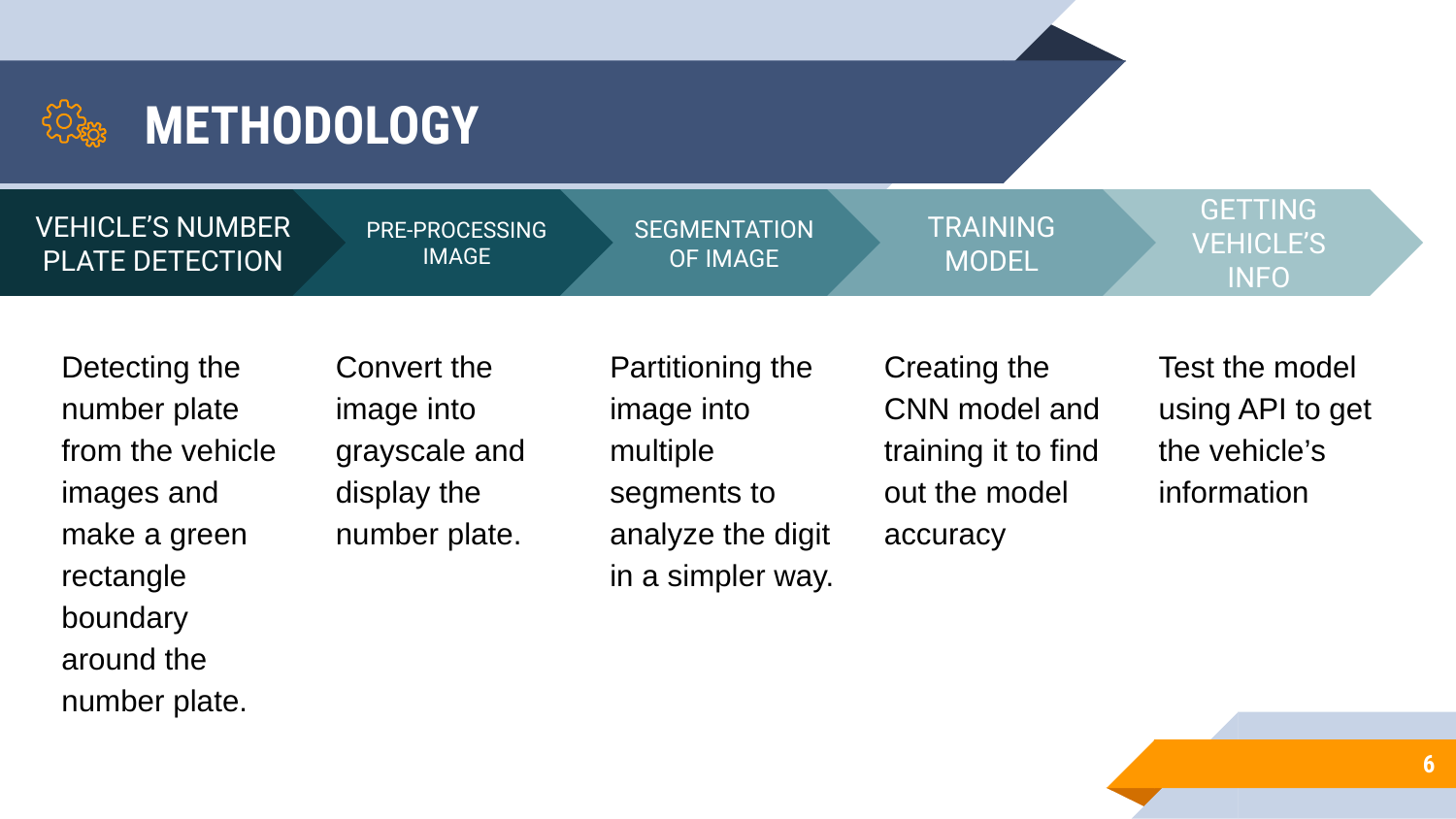

# METHODOLOGY

PRE-PROCESSING IMAGE
Convert the image into grayscale and display the number plate.
SEGMENTATION OF IMAGE
Partitioning the image into multiple segments to analyze the digit in a simpler way.
TRAINING MODEL
Creating the CNN model and training it to find out the model accuracy
GETTING VEHICLE’S INFO
Test the model using API to get the vehicle’s information
VEHICLE’S NUMBER PLATE DETECTION
Detecting the number plate from the vehicle images and make a green rectangle  boundary around the number plate.
6